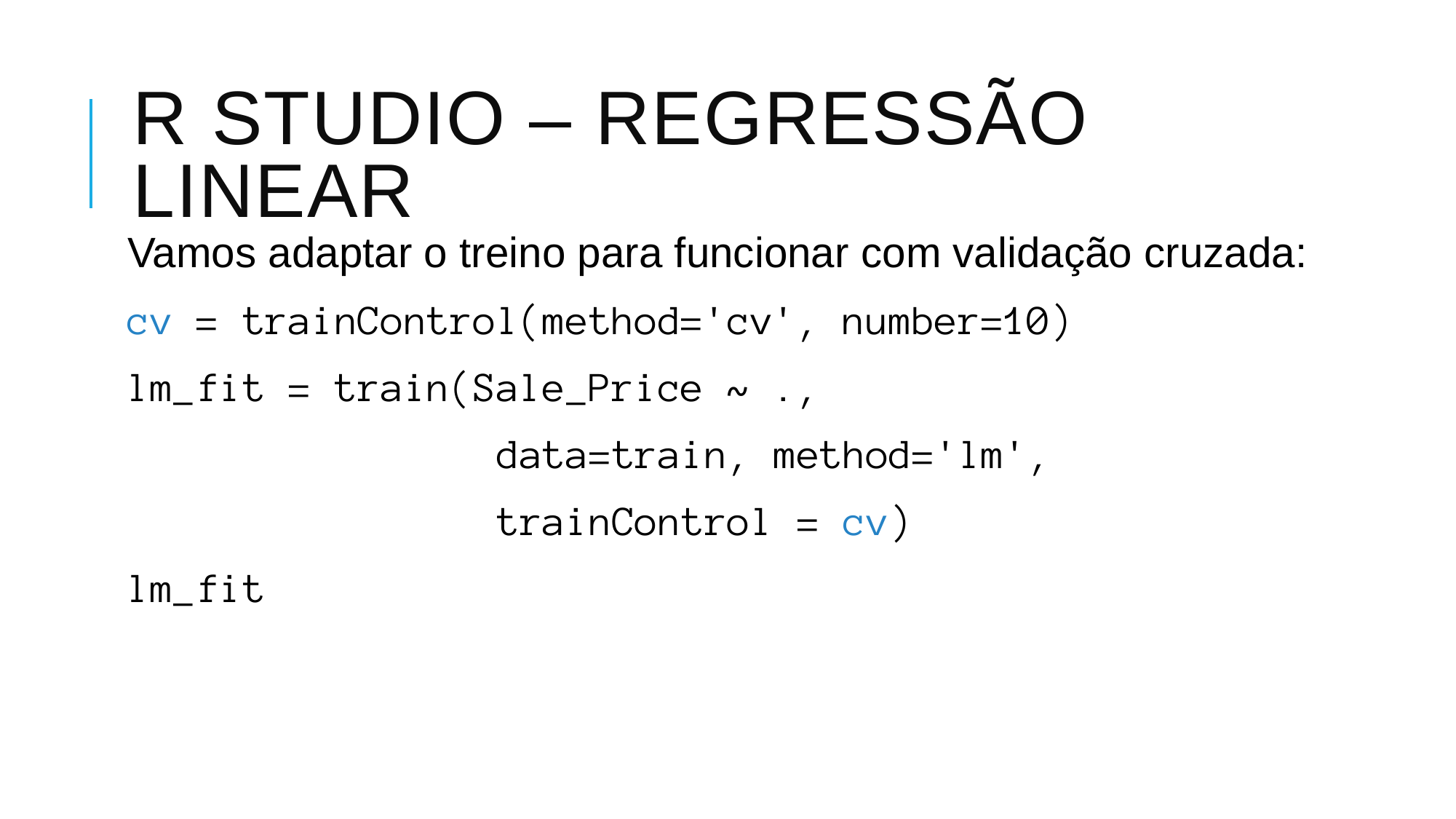

# R studio – regressão linear
Vamos adaptar o treino para funcionar com validação cruzada:
cv = trainControl(method='cv', number=10)
lm_fit = train(Sale_Price ~ .,
                data=train, method='lm',
                trainControl = cv)
lm_fit